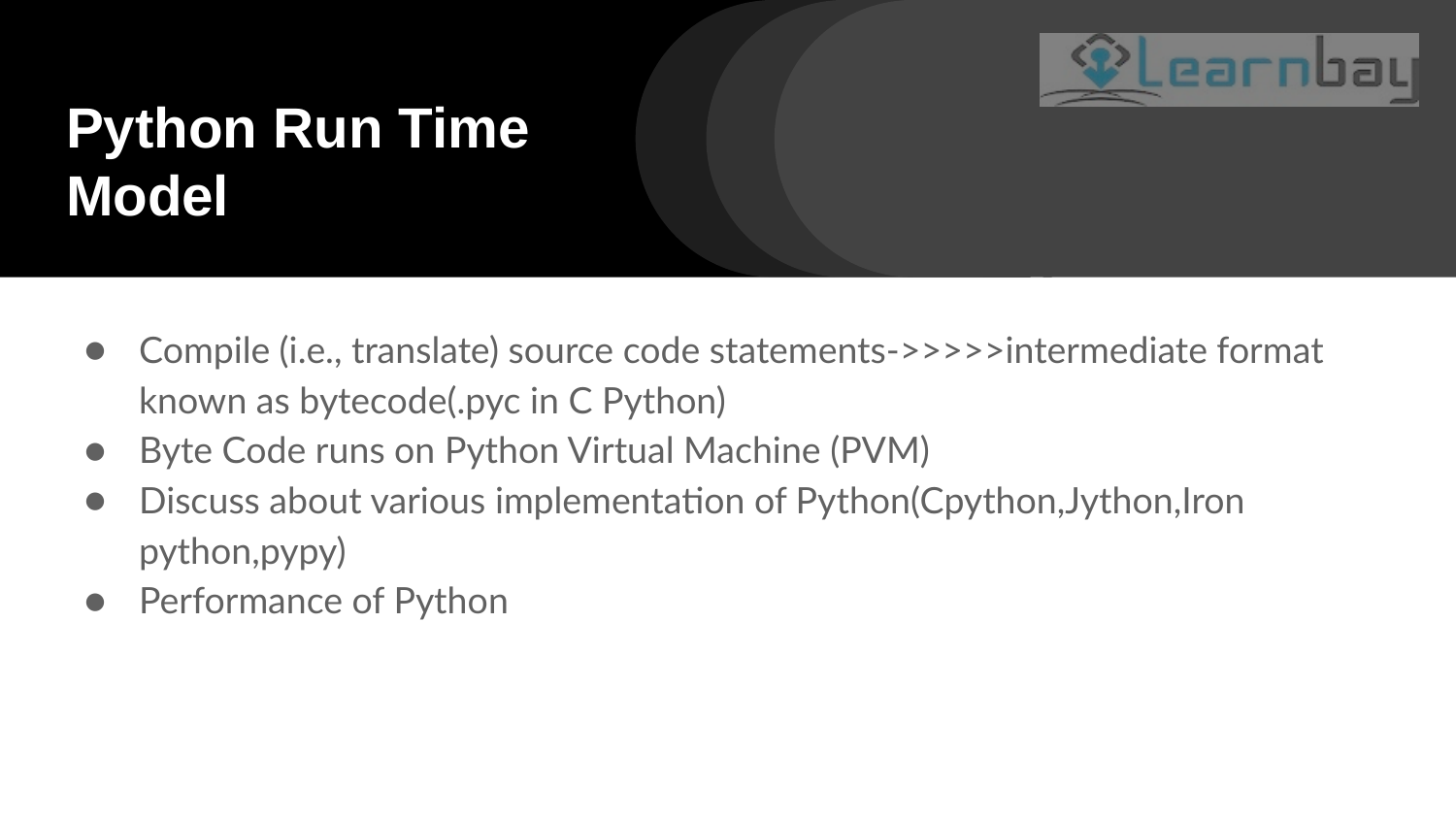

# Python Run Time Model
Compile (i.e., translate) source code statements->>>>>intermediate format known as bytecode(.pyc in C Python)
Byte Code runs on Python Virtual Machine (PVM)
Discuss about various implementation of Python(Cpython,Jython,Iron python,pypy)
Performance of Python